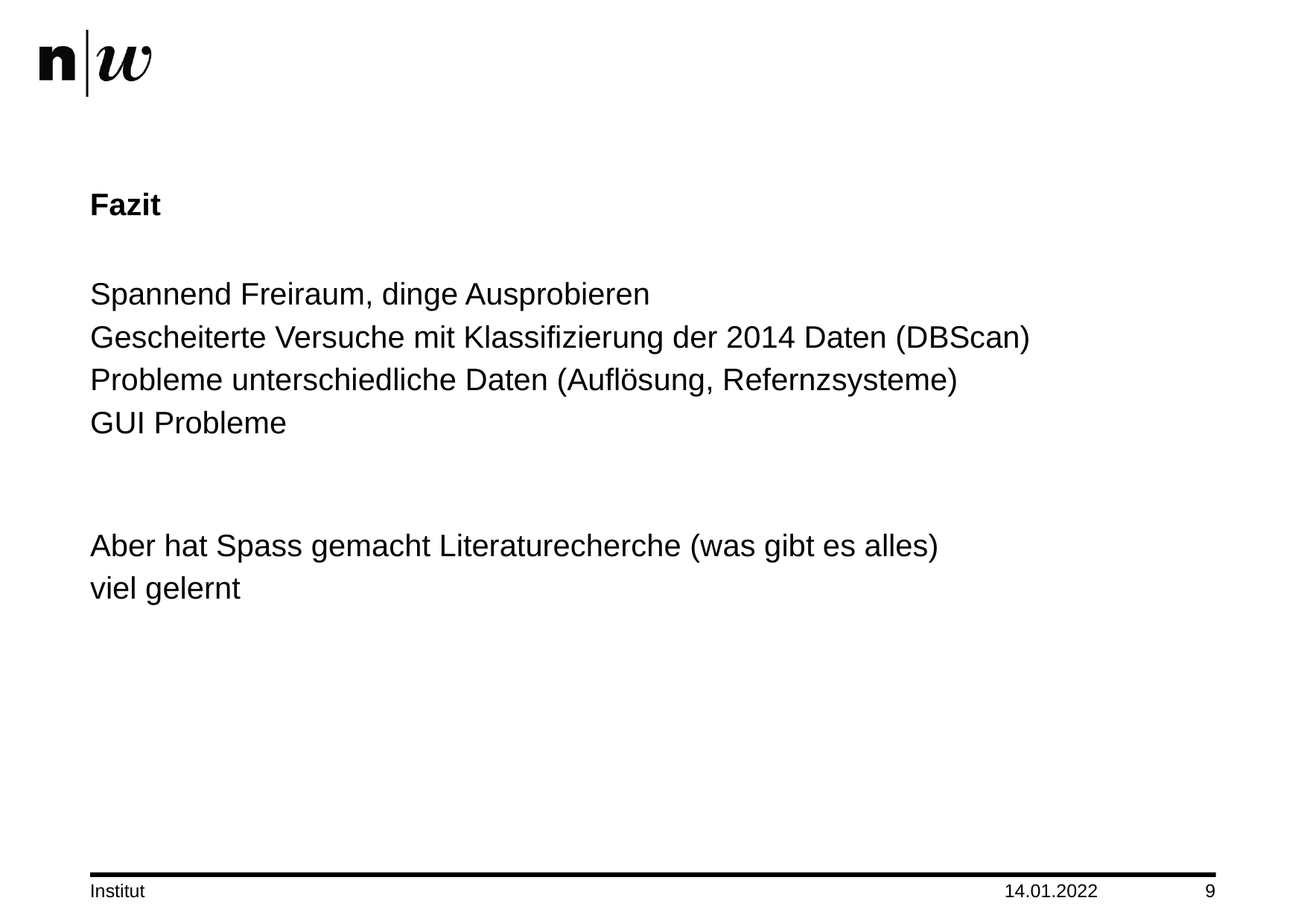

# Fazit
Spannend Freiraum, dinge Ausprobieren
Gescheiterte Versuche mit Klassifizierung der 2014 Daten (DBScan)
Probleme unterschiedliche Daten (Auflösung, Refernzsysteme)
GUI Probleme

Aber hat Spass gemacht Literaturecherche (was gibt es alles)
viel gelernt
Institut
14.01.2022
9